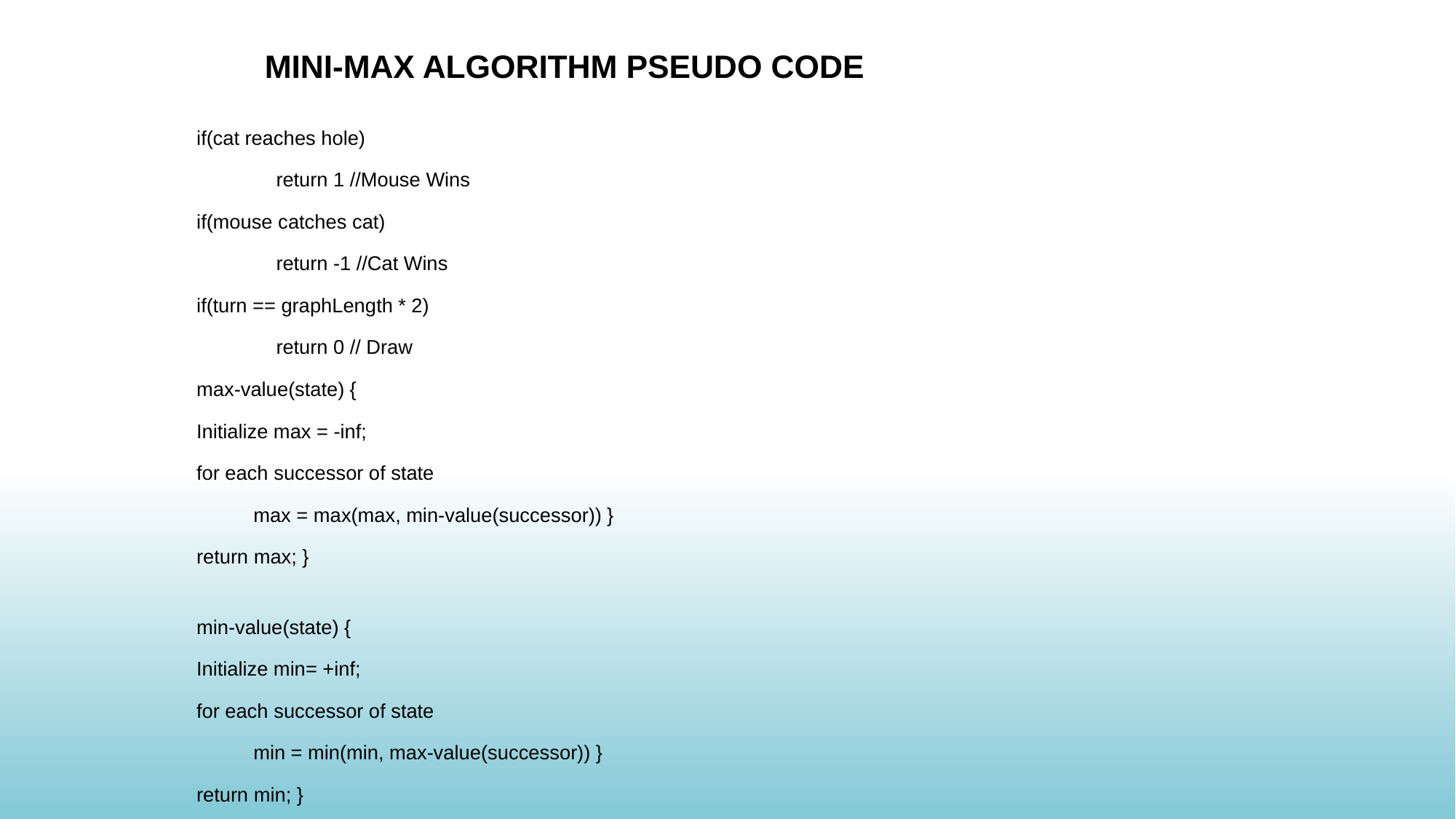

# MINI-MAX ALGORITHM PSEUDO CODE
if(cat reaches hole)
	return 1 //Mouse Wins
if(mouse catches cat)
	return -1 //Cat Wins
if(turn == graphLength * 2)
	return 0 // Draw
max-value(state) {
Initialize max = -inf;
for each successor of state
max = max(max, min-value(successor)) }
return max; }

min-value(state) {
Initialize min= +inf;
for each successor of state
min = min(min, max-value(successor)) }
return min; }